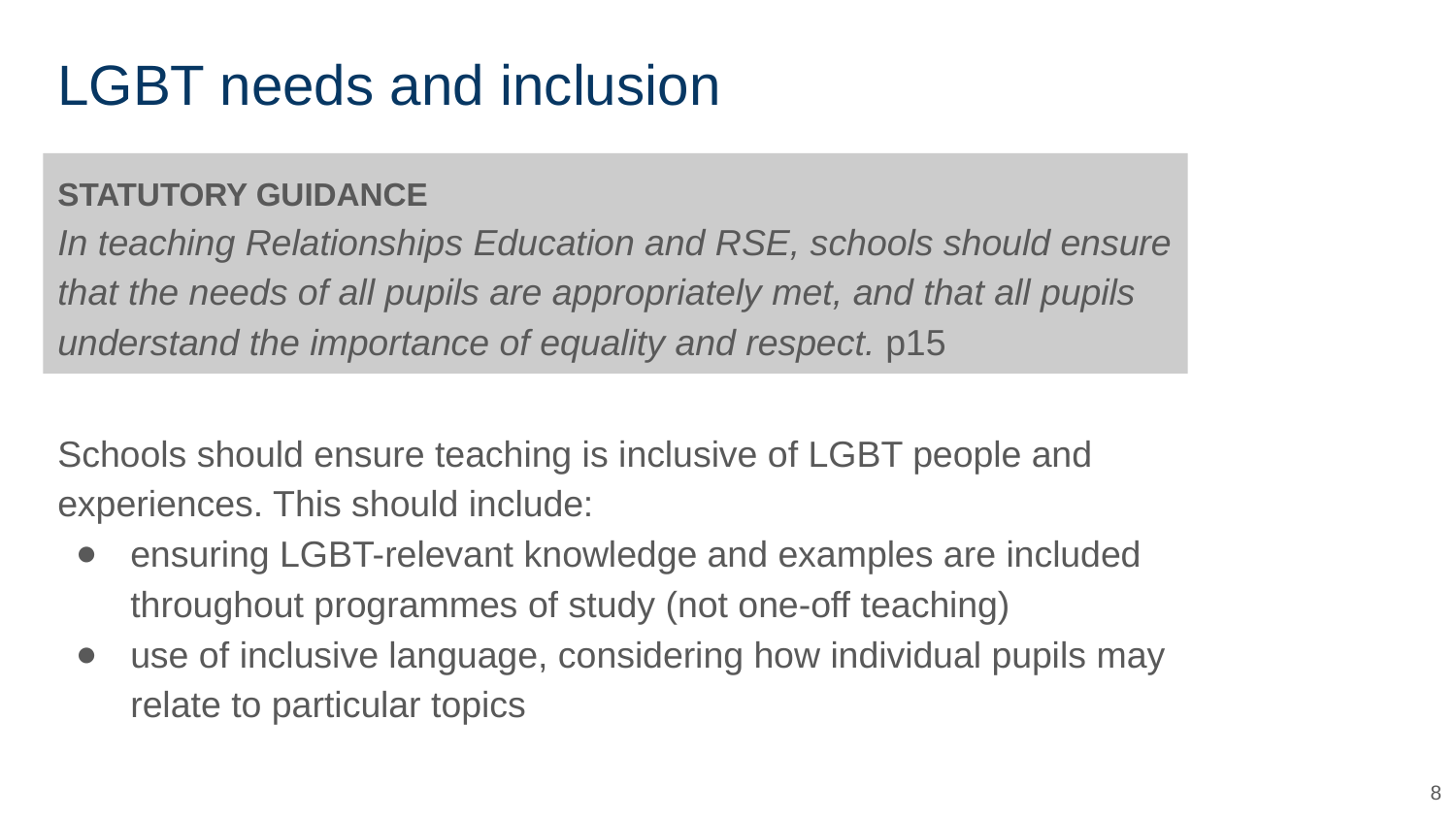

# LGBT needs and inclusion

STATUTORY GUIDANCE
In teaching Relationships Education and RSE, schools should ensure that the needs of all pupils are appropriately met, and that all pupils understand the importance of equality and respect. p15

Schools should ensure teaching is inclusive of LGBT people and experiences. This should include:
ensuring LGBT-relevant knowledge and examples are included throughout programmes of study (not one-off teaching)
use of inclusive language, considering how individual pupils may relate to particular topics

8